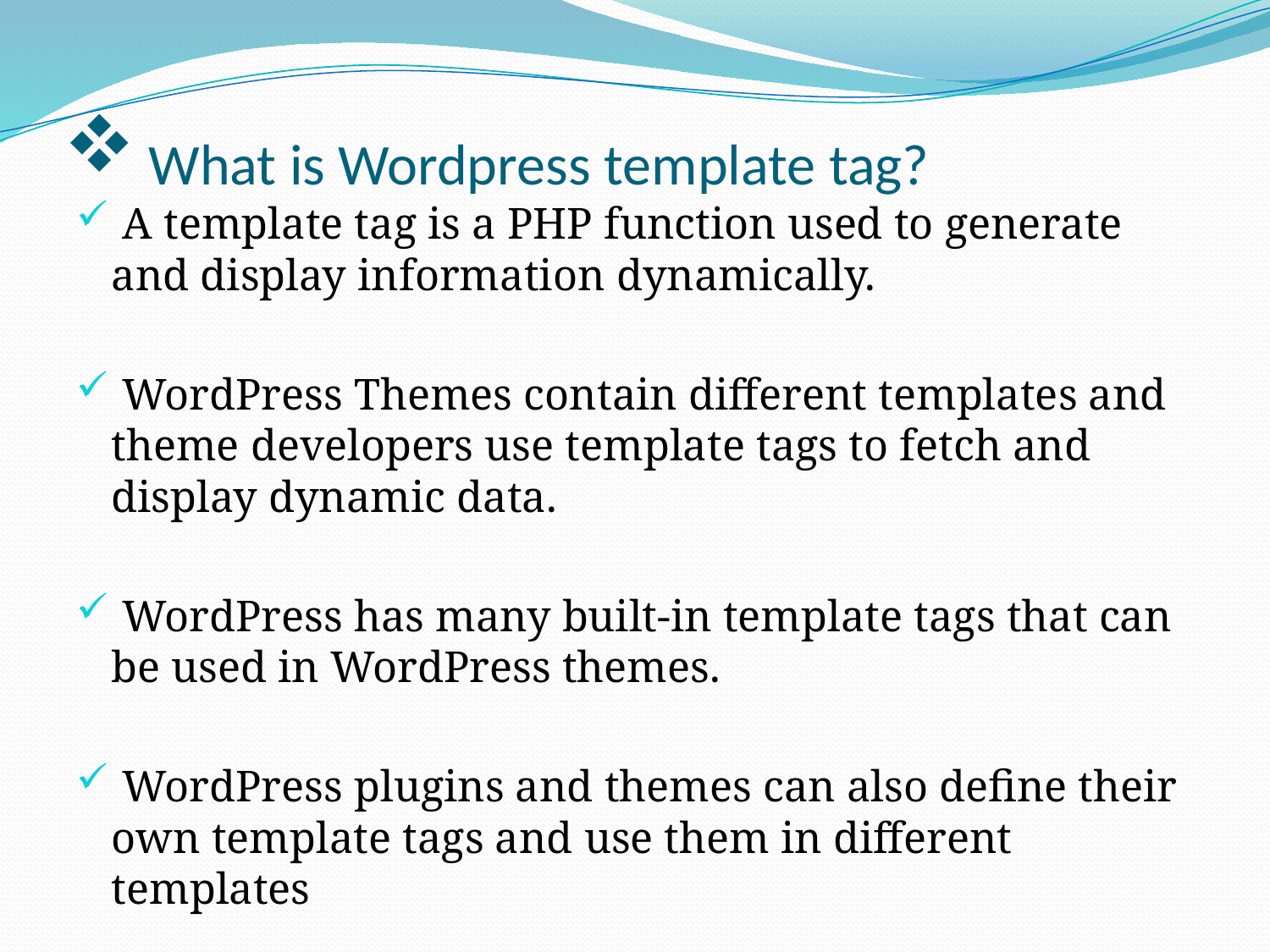

# What is Wordpress template tag?
 A template tag is a PHP function used to generate and display information dynamically.

 WordPress Themes contain different templates and theme developers use template tags to fetch and display dynamic data.

 WordPress has many built-in template tags that can be used in WordPress themes.

 WordPress plugins and themes can also define their own template tags and use them in different templates